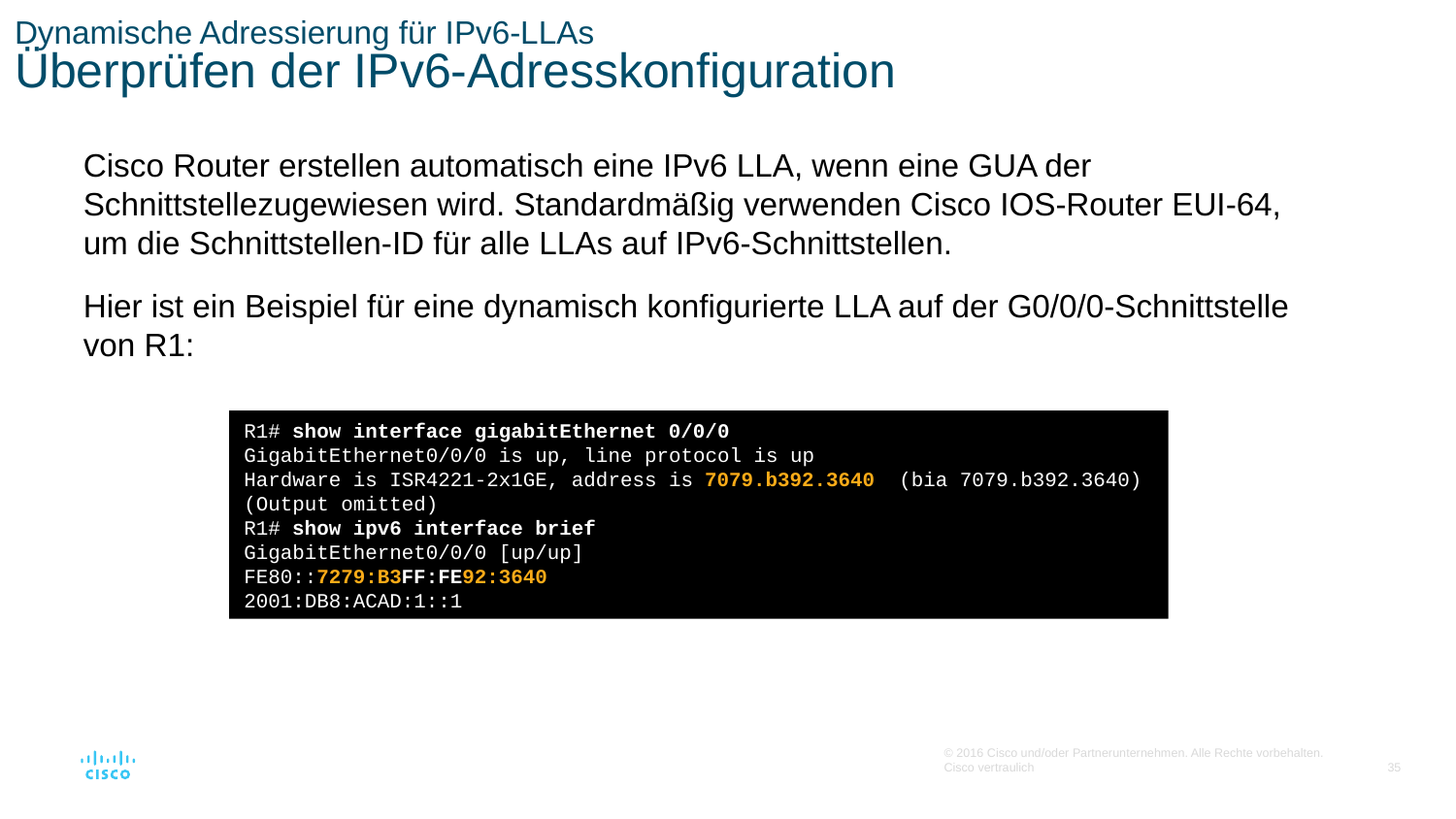

# Dynamische Adressierung für IPv6-LLAs Überprüfen der IPv6-Adresskonfiguration
Cisco Router erstellen automatisch eine IPv6 LLA, wenn eine GUA der Schnittstellezugewiesen wird. Standardmäßig verwenden Cisco IOS-Router EUI-64, um die Schnittstellen-ID für alle LLAs auf IPv6-Schnittstellen.
Hier ist ein Beispiel für eine dynamisch konfigurierte LLA auf der G0/0/0-Schnittstelle von R1:

R1# show interface gigabitEthernet 0/0/0
GigabitEthernet0/0/0 is up, line protocol is up
Hardware is ISR4221-2x1GE, address is 7079.b392.3640  (bia 7079.b392.3640)
(Output omitted)
R1# show ipv6 interface brief
GigabitEthernet0/0/0 [up/up]
FE80::7279:B3FF:FE92:3640
2001:DB8:ACAD:1::1